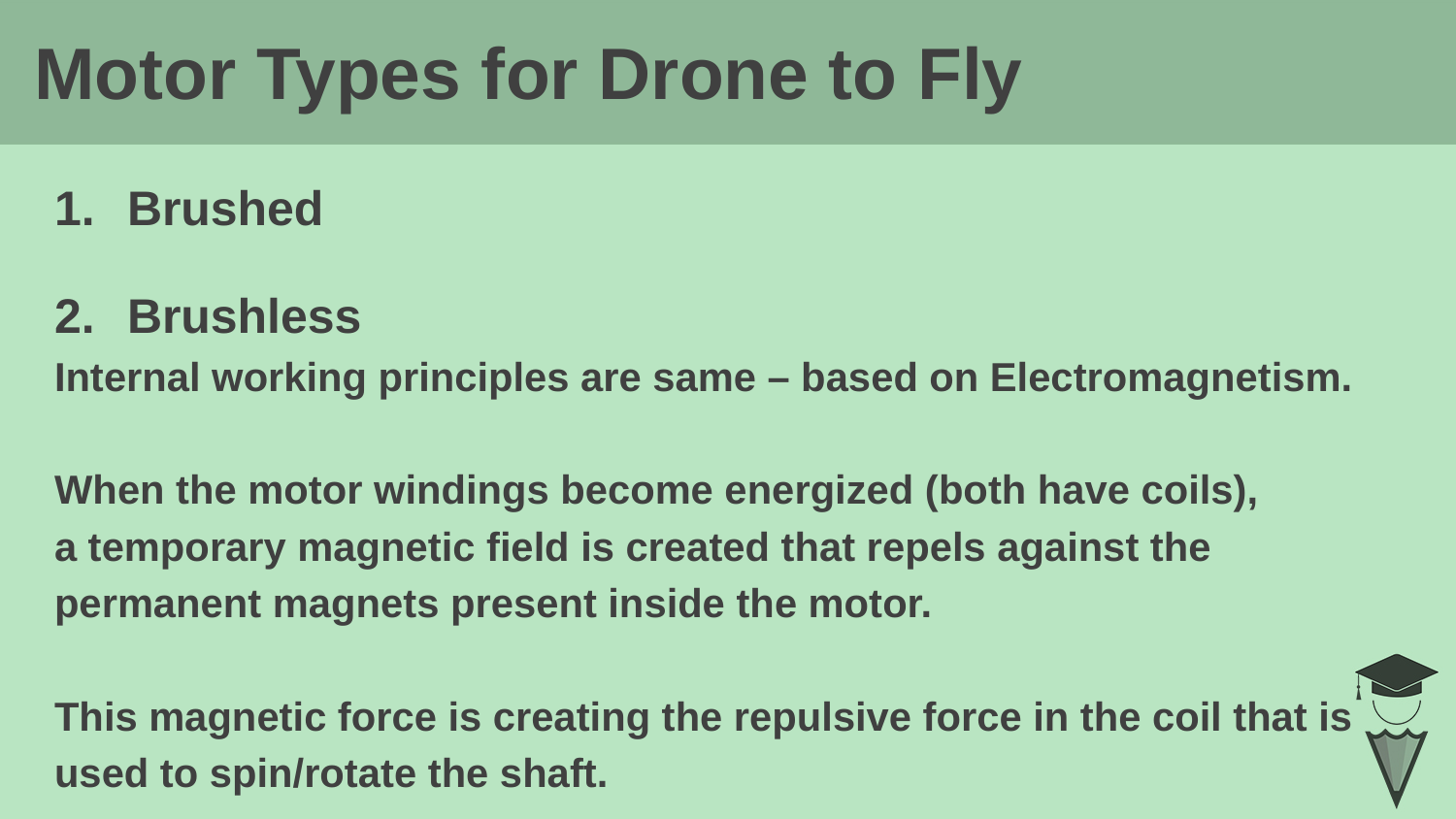

Motor Types for Drone to Fly
# Brushed
Brushless
Internal working principles are same – based on Electromagnetism.

When the motor windings become energized (both have coils),
a temporary magnetic field is created that repels against the
permanent magnets present inside the motor.

This magnetic force is creating the repulsive force in the coil that is
used to spin/rotate the shaft.